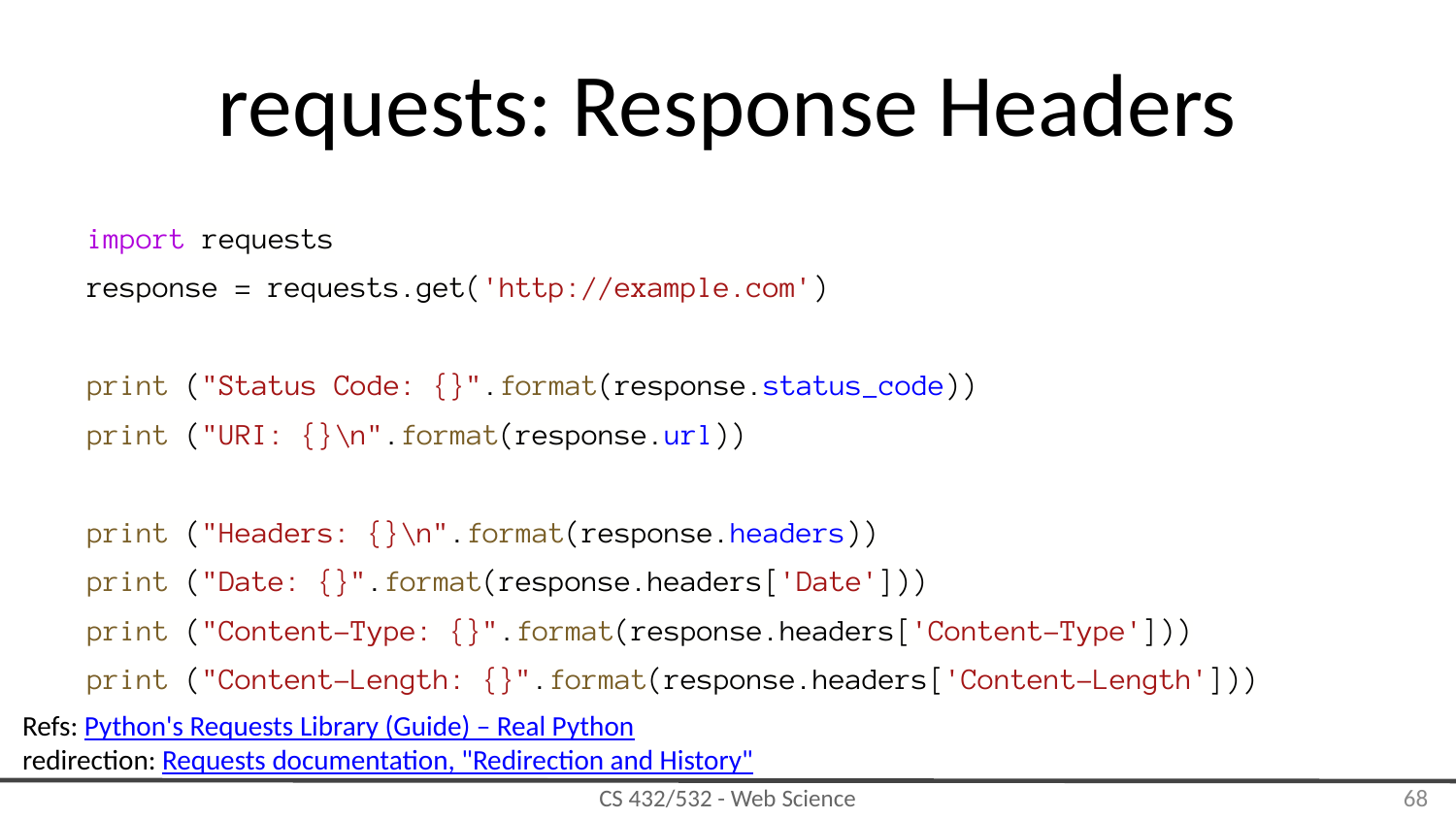

# requests: Response Headers
import requests
response = requests.get('http://example.com')

print ("Status Code: {}".format(response.status_code))
print ("URI: {}\n".format(response.url))

print ("Headers: {}\n".format(response.headers))
print ("Date: {}".format(response.headers['Date']))
print ("Content-Type: {}".format(response.headers['Content-Type']))
print ("Content-Length: {}".format(response.headers['Content-Length']))
Refs: Python's Requests Library (Guide) – Real Python
redirection: Requests documentation, "Redirection and History"
68